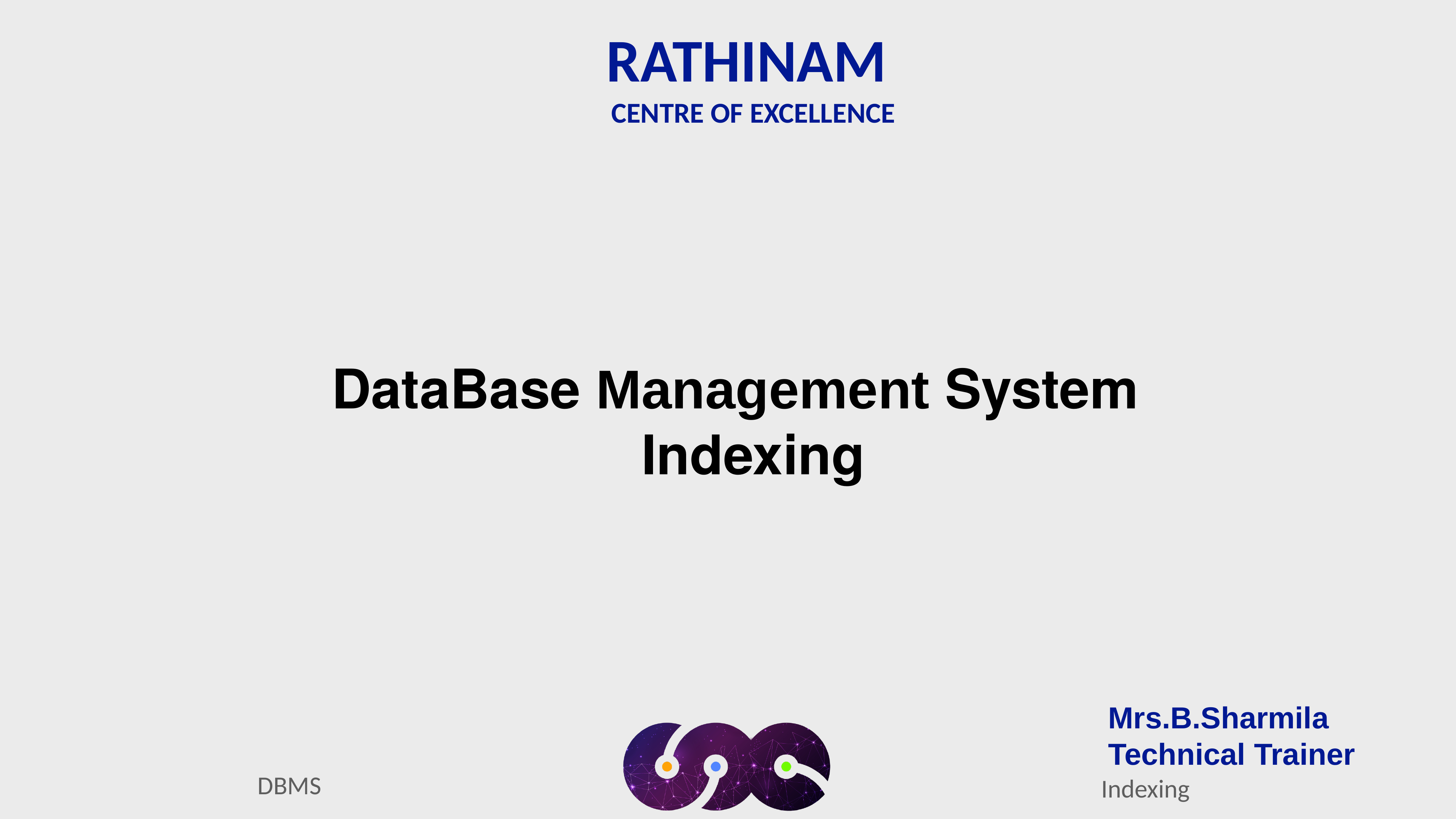

RATHINAM
CENTRE OF EXCELLENCE
DataBase Management System
Indexing

Mrs.B.Sharmila
Technical Trainer